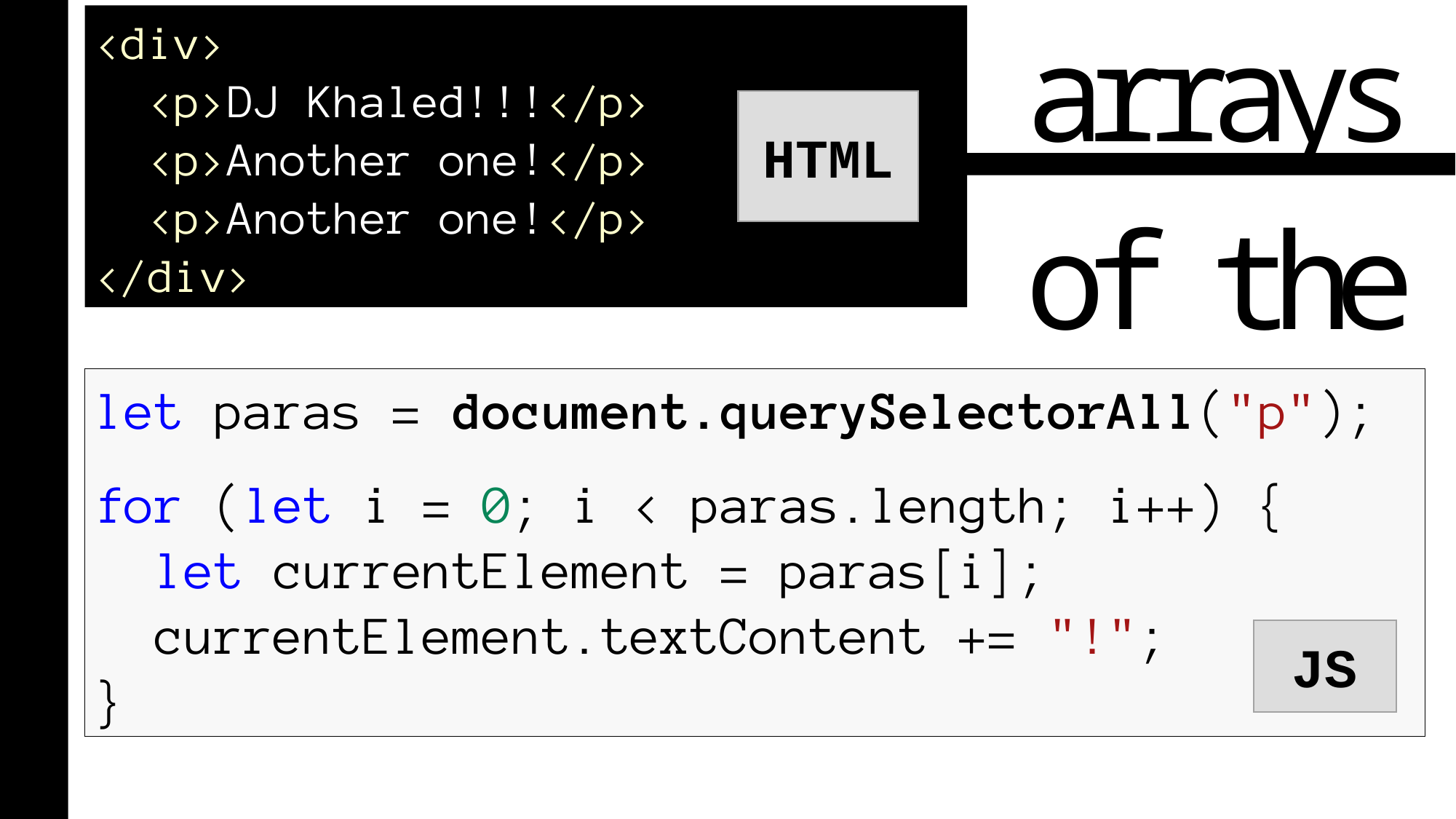

arrays of the DOM
<div>
  <p>DJ Khaled!! </p>
  <p>Another one </p>
  <p>Another one </p>
</div>
!
HTML
!

!
let paras = document.querySelectorAll("p");

for (let i = 0; i < paras.length; i++) {
  let currentElement = paras[i];
  currentElement.textContent += "!";
}
JS